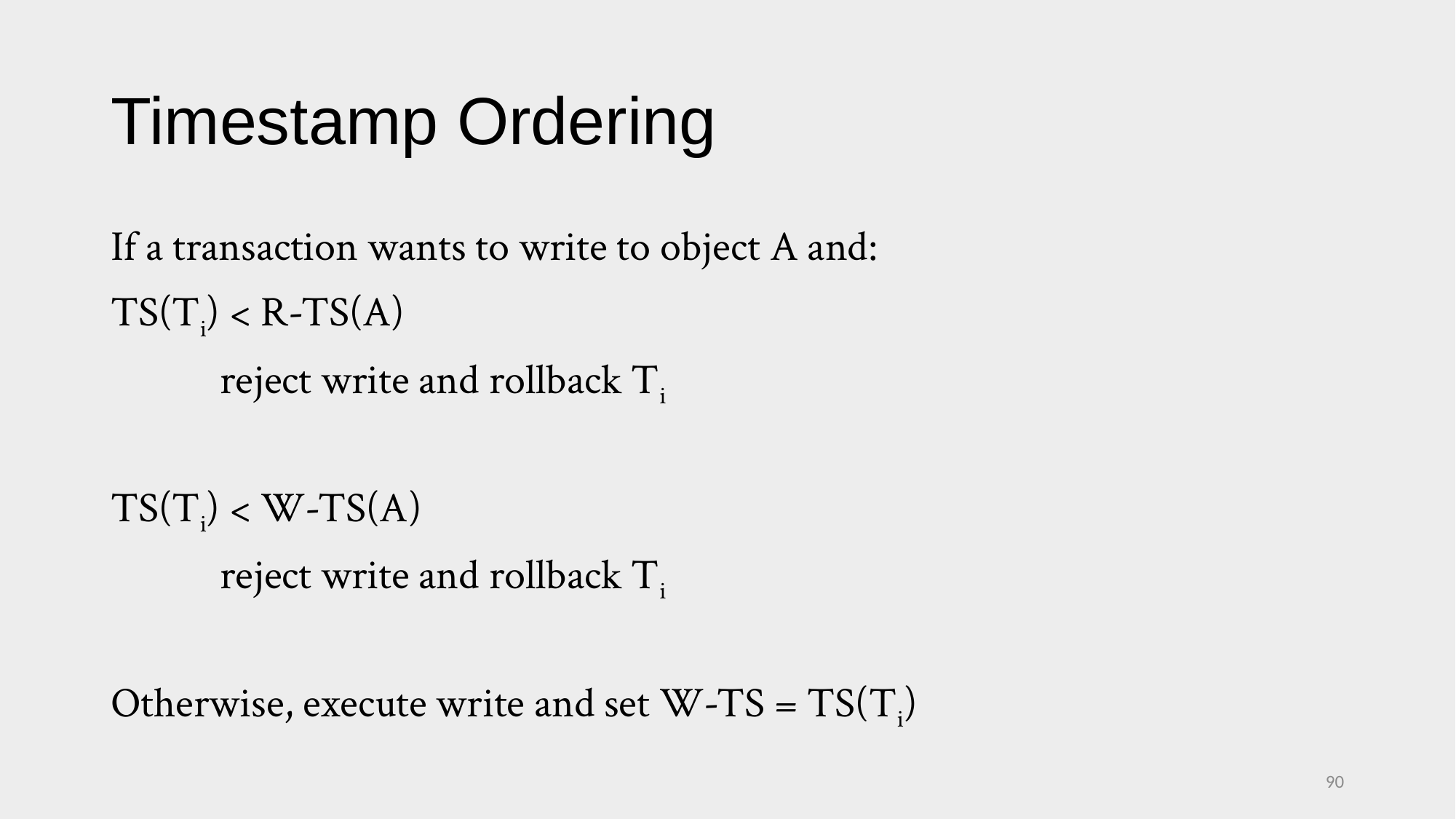

# Timestamp Ordering
If a transaction wants to write to object A and:
TS(Ti) < R-TS(A)
	reject write and rollback Ti

TS(Ti) < W-TS(A)
	reject write and rollback Ti

Otherwise, execute write and set W-TS = TS(Ti)
90